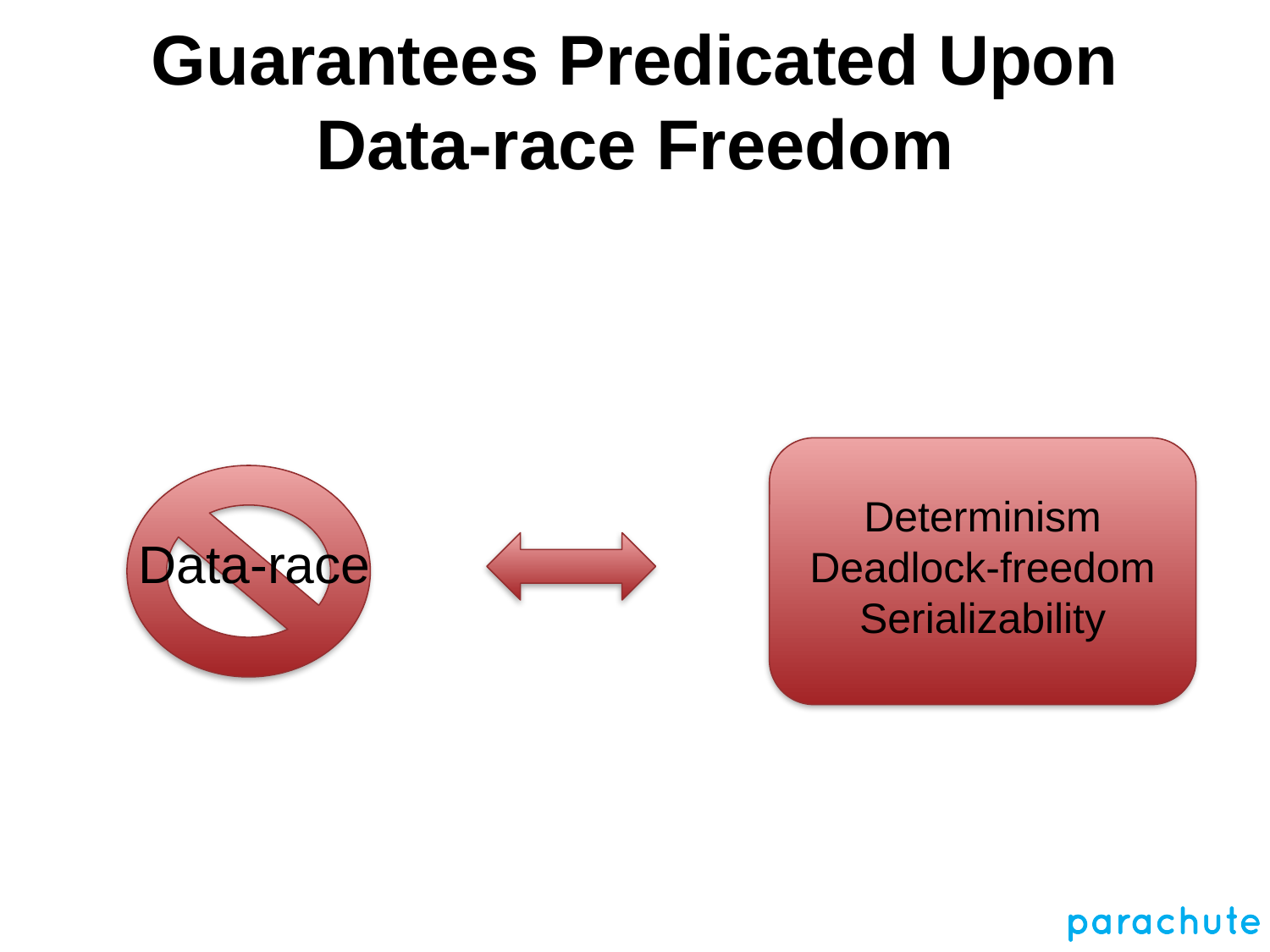

# Guarantees Predicated Upon Data-race Freedom

	 Data-race

Determinism
Deadlock-freedom
Serializability